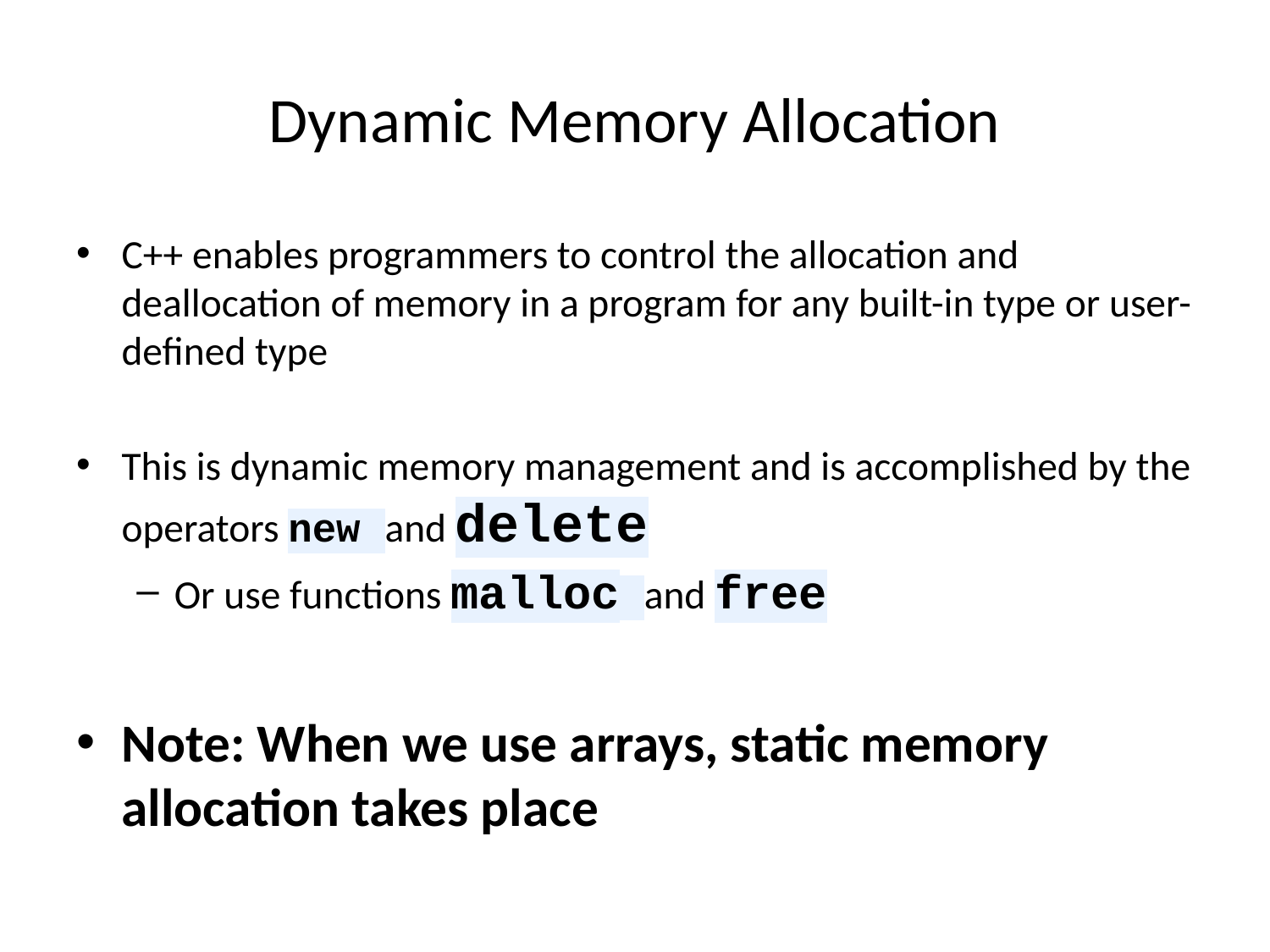

# Dynamic Memory Allocation
C++ enables programmers to control the allocation and deallocation of memory in a program for any built-in type or user-defined type

This is dynamic memory management and is accomplished by the operators new and delete
Or use functions malloc and free

Note: When we use arrays, static memory allocation takes place